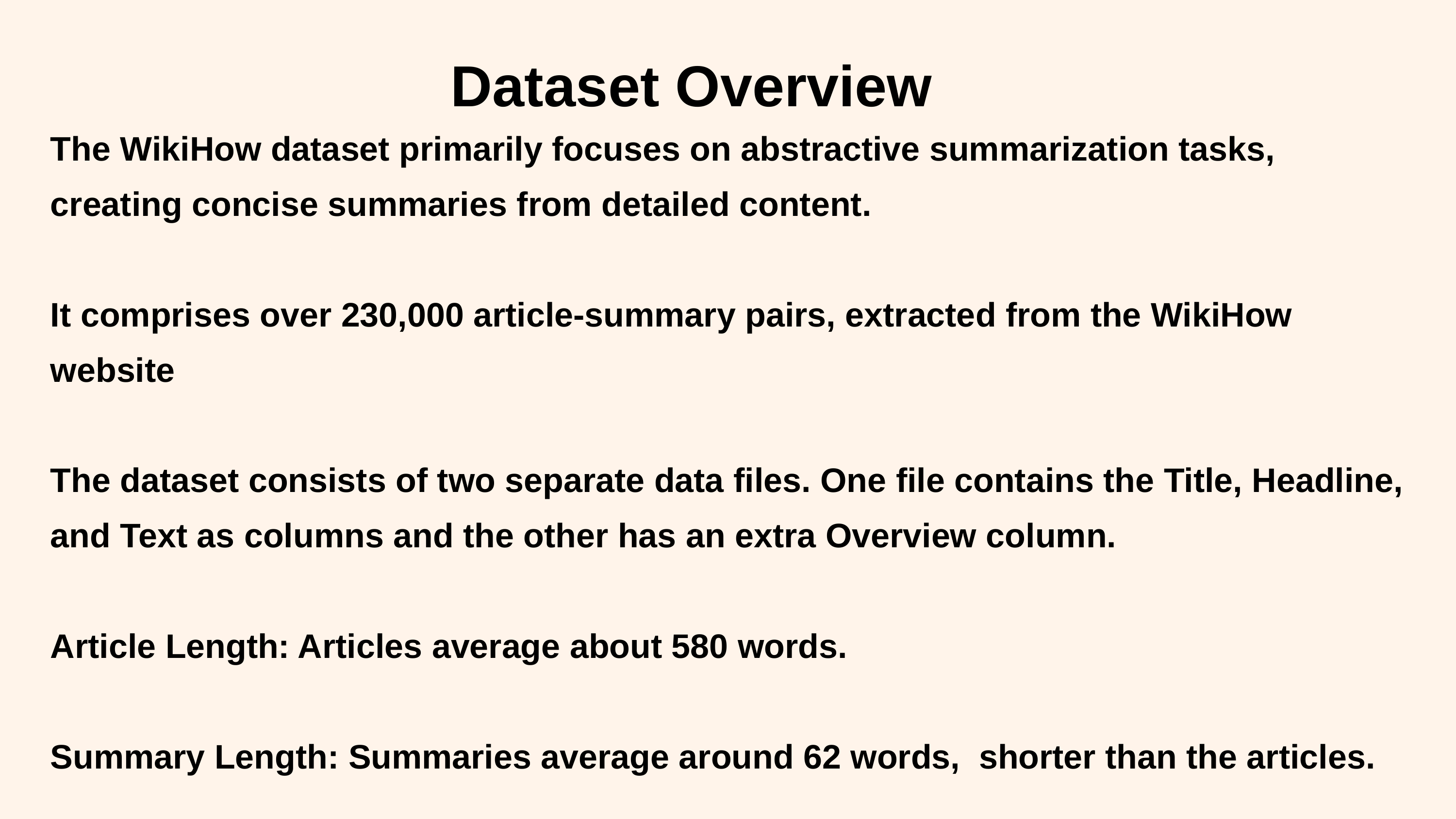

Dataset Overview
The WikiHow dataset primarily focuses on abstractive summarization tasks,  creating concise summaries from detailed content.

It comprises over 230,000 article-summary pairs, extracted from the WikiHow website

The dataset consists of two separate data files. One file contains the Title, Headline, and Text as columns and the other has an extra Overview column.

Article Length: Articles average about 580 words.

Summary Length: Summaries average around 62 words,  shorter than the articles.